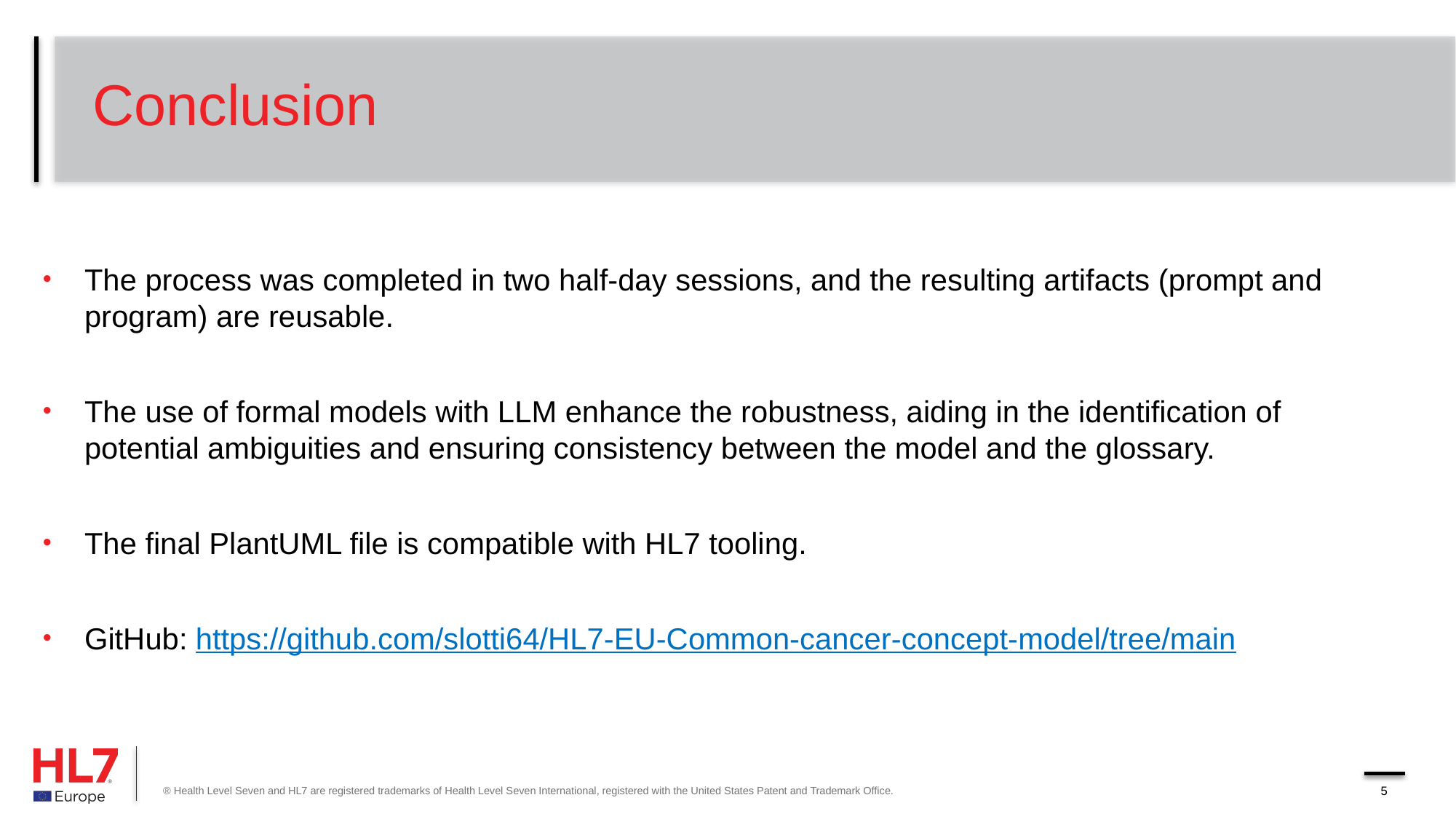

# Conclusion
The process was completed in two half-day sessions, and the resulting artifacts (prompt and program) are reusable.

The use of formal models with LLM enhance the robustness, aiding in the identification of potential ambiguities and ensuring consistency between the model and the glossary.

The final PlantUML file is compatible with HL7 tooling.

GitHub: https://github.com/slotti64/HL7-EU-Common-cancer-concept-model/tree/main
® Health Level Seven and HL7 are registered trademarks of Health Level Seven International, registered with the United States Patent and Trademark Office.
5